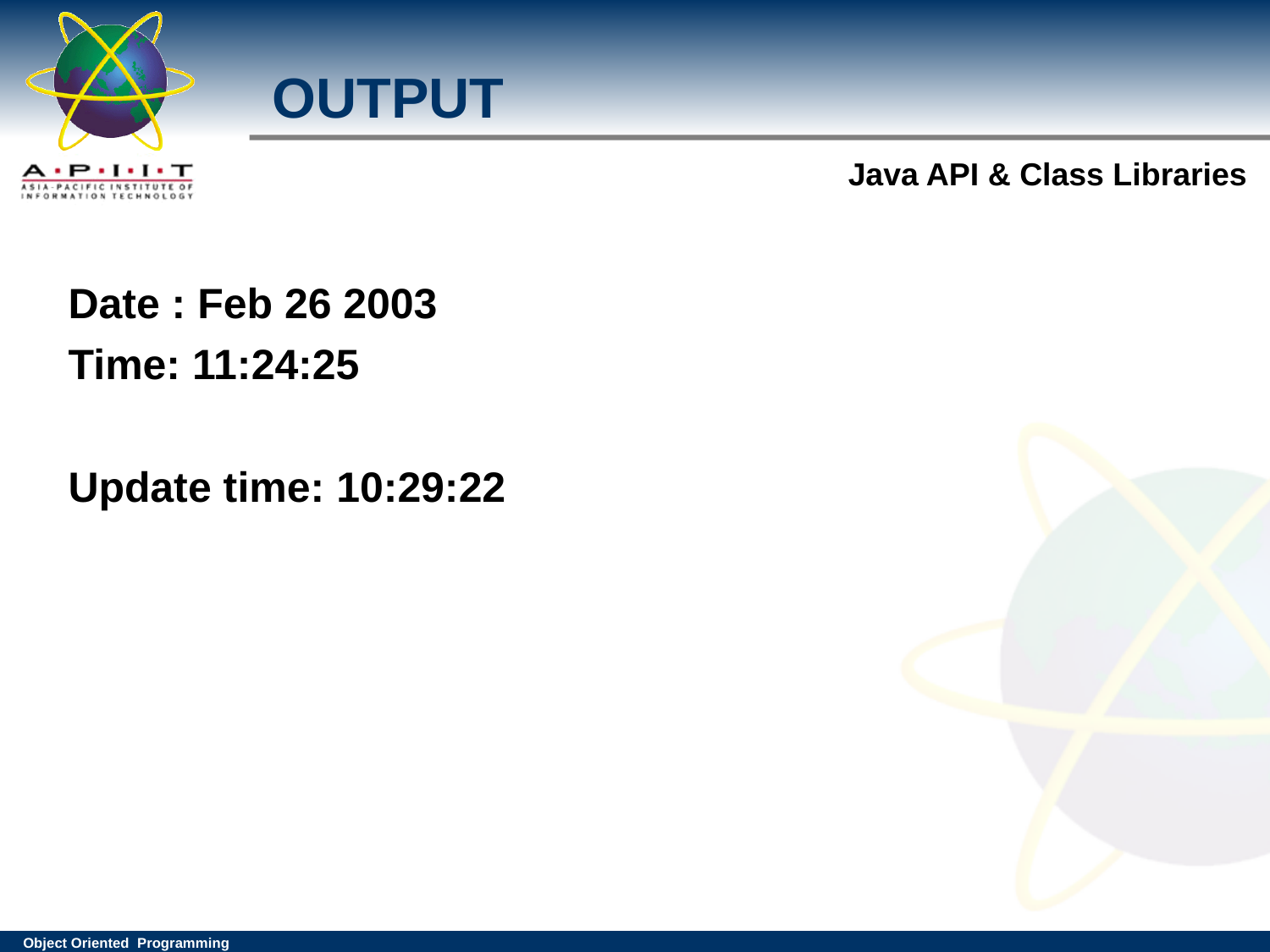

# OUTPUT
Date : Feb 26 2003
Time: 11:24:25

Update time: 10:29:22